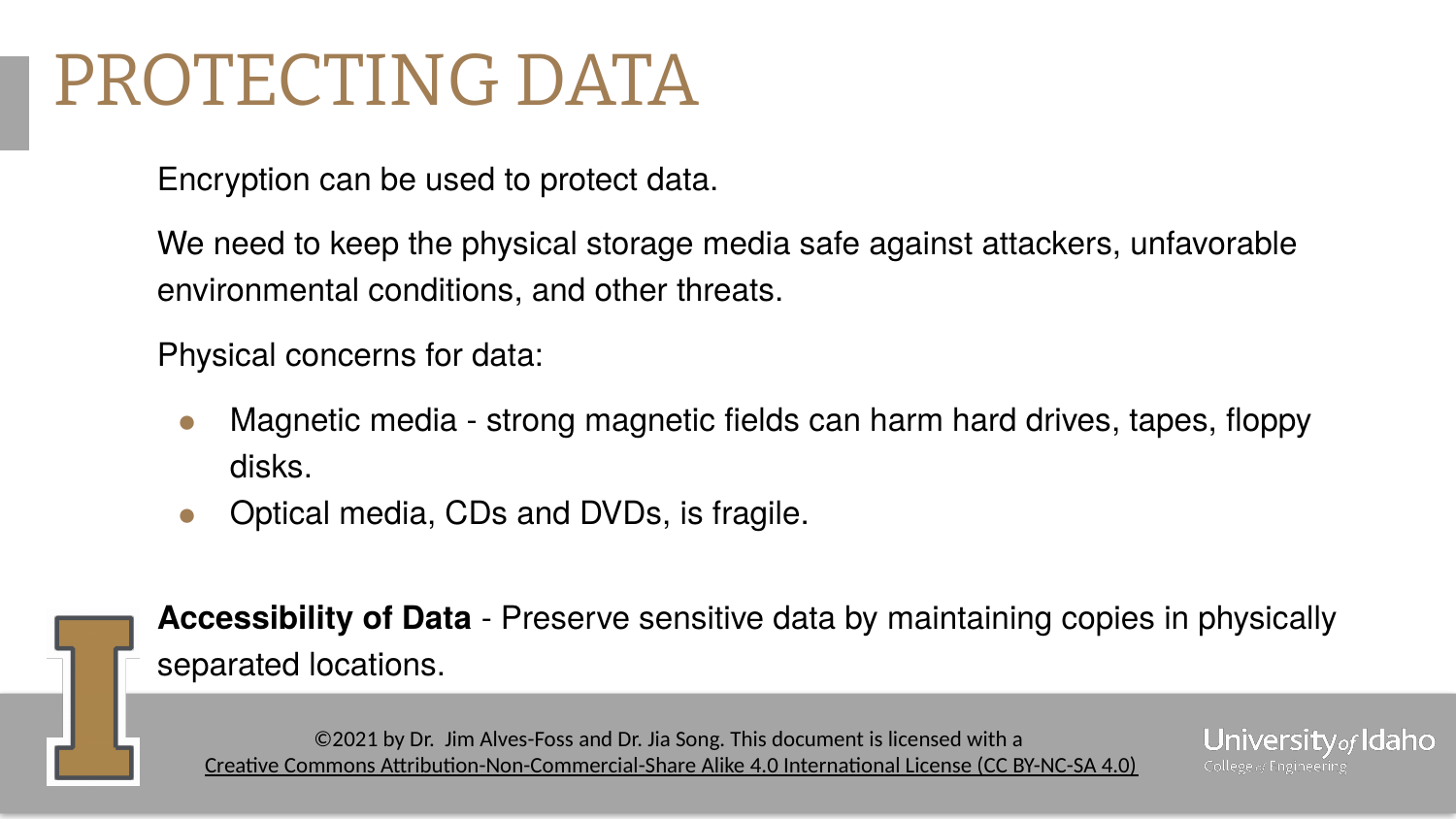

# PROTECTING DATA
Encryption can be used to protect data.
We need to keep the physical storage media safe against attackers, unfavorable environmental conditions, and other threats.
Physical concerns for data:
Magnetic media - strong magnetic fields can harm hard drives, tapes, floppy disks.
Optical media, CDs and DVDs, is fragile.

Accessibility of Data - Preserve sensitive data by maintaining copies in physically separated locations.